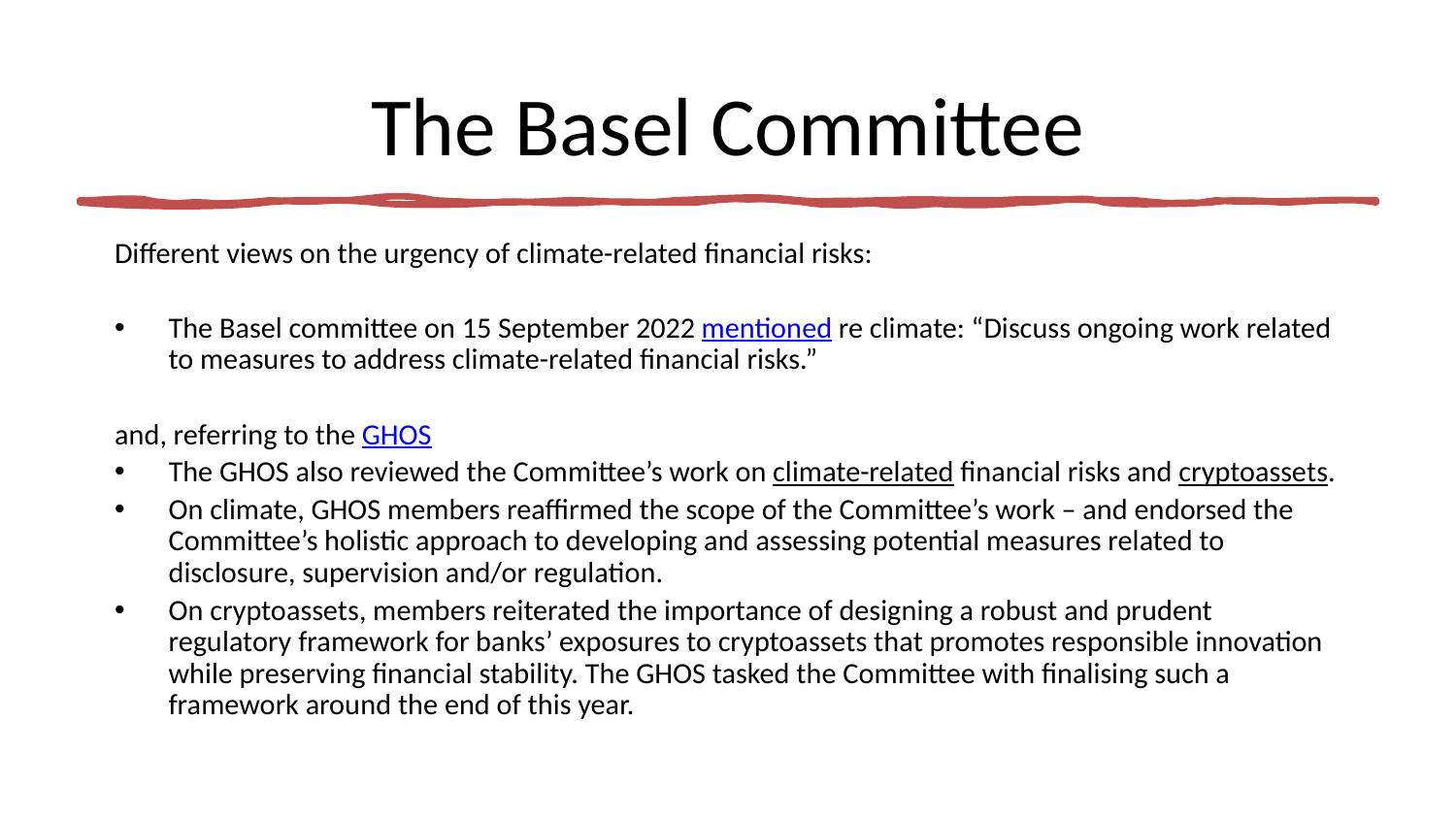

# The Basel Committee

Different views on the urgency of climate-related financial risks:

The Basel committee on 15 September 2022 mentioned re climate: “Discuss ongoing work related to measures to address climate-related financial risks.”

and, referring to the GHOS
The GHOS also reviewed the Committee’s work on climate-related financial risks and cryptoassets.
On climate, GHOS members reaffirmed the scope of the Committee’s work – and endorsed the Committee’s holistic approach to developing and assessing potential measures related to disclosure, supervision and/or regulation.
On cryptoassets, members reiterated the importance of designing a robust and prudent regulatory framework for banks’ exposures to cryptoassets that promotes responsible innovation while preserving financial stability. The GHOS tasked the Committee with finalising such a framework around the end of this year.